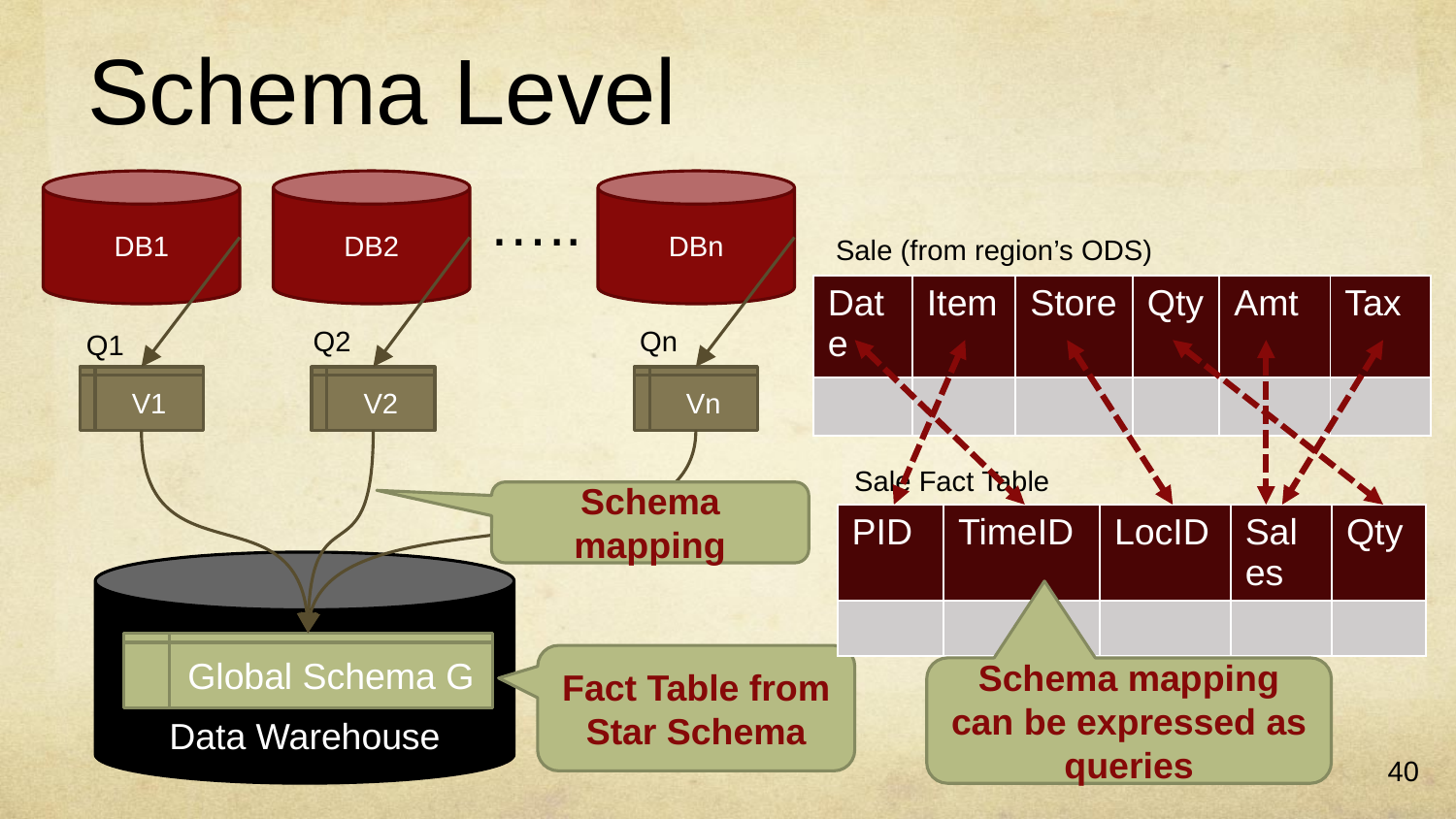

# Schema Level
DB1
DB2
…..
DBn
Sale (from region’s ODS)
| Date | Item | Store | Qty | Amt | Tax |
| --- | --- | --- | --- | --- | --- |
|  |  |  |  |  |  |
Q2
Qn
Q1
V1
V2
Vn
Sale Fact Table
Schema mapping
| PID | TimeID | LocID | Sales | Qty |
| --- | --- | --- | --- | --- |
|  |  |  |  |  |

Data Warehouse

Global Schema G
Fact Table from Star Schema
Schema mapping can be expressed as queries
40